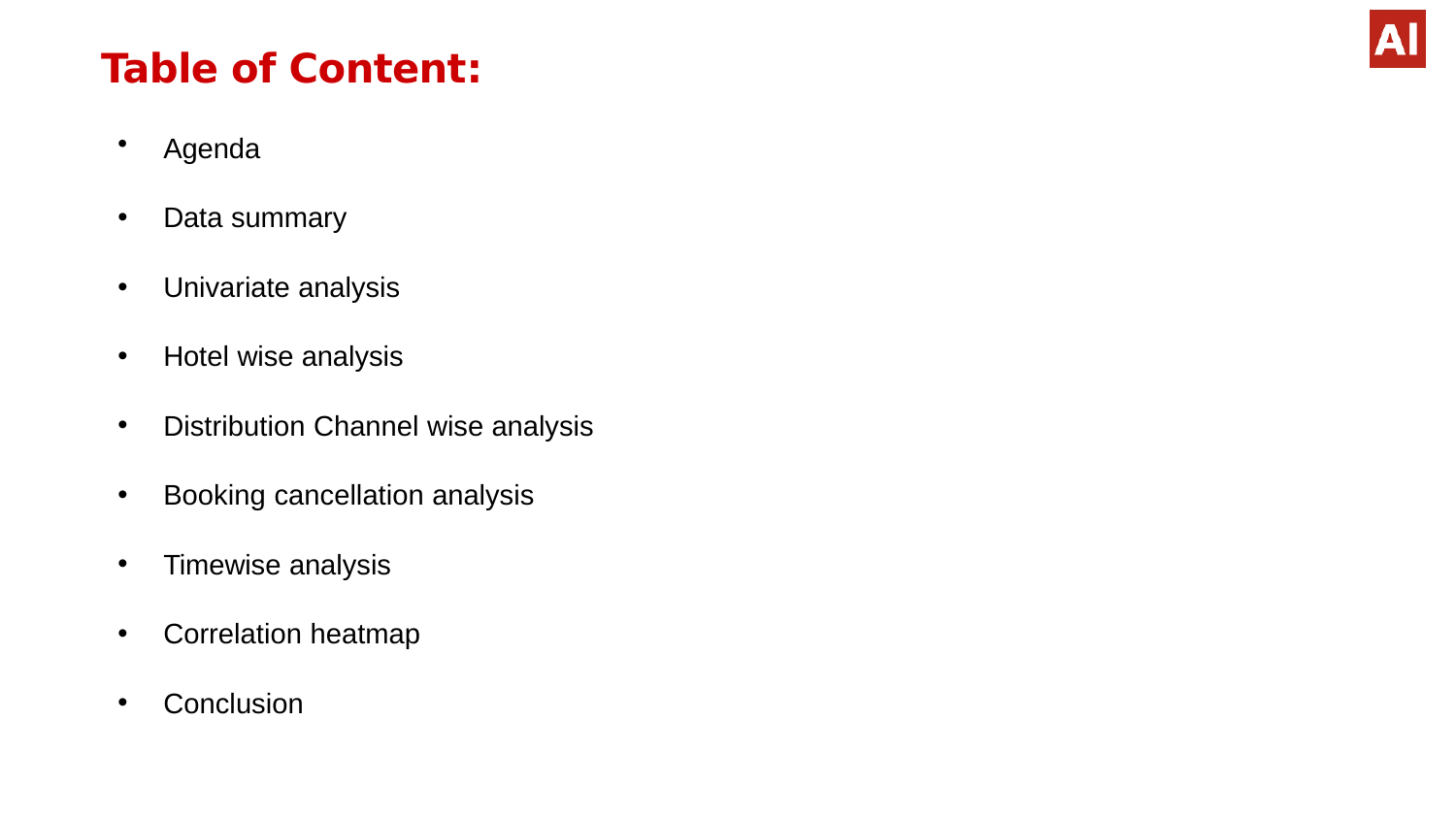

# Table of Content:
Agenda

Data summary

Univariate analysis

Hotel wise analysis

Distribution Channel wise analysis

Booking cancellation analysis

Timewise analysis

Correlation heatmap

Conclusion